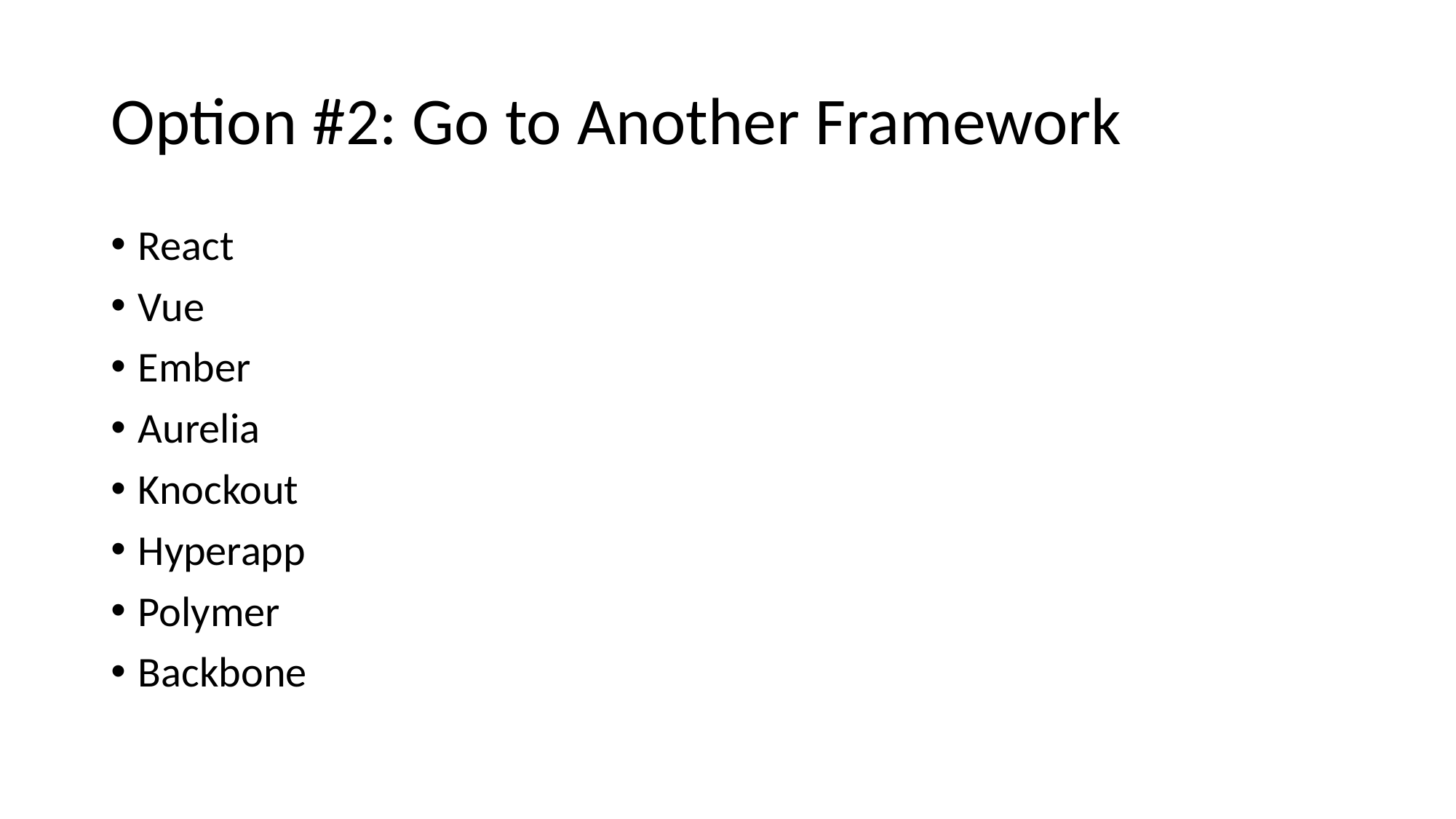

# Option #2: Go to Another Framework
React
Vue
Ember
Aurelia
Knockout
Hyperapp
Polymer
Backbone